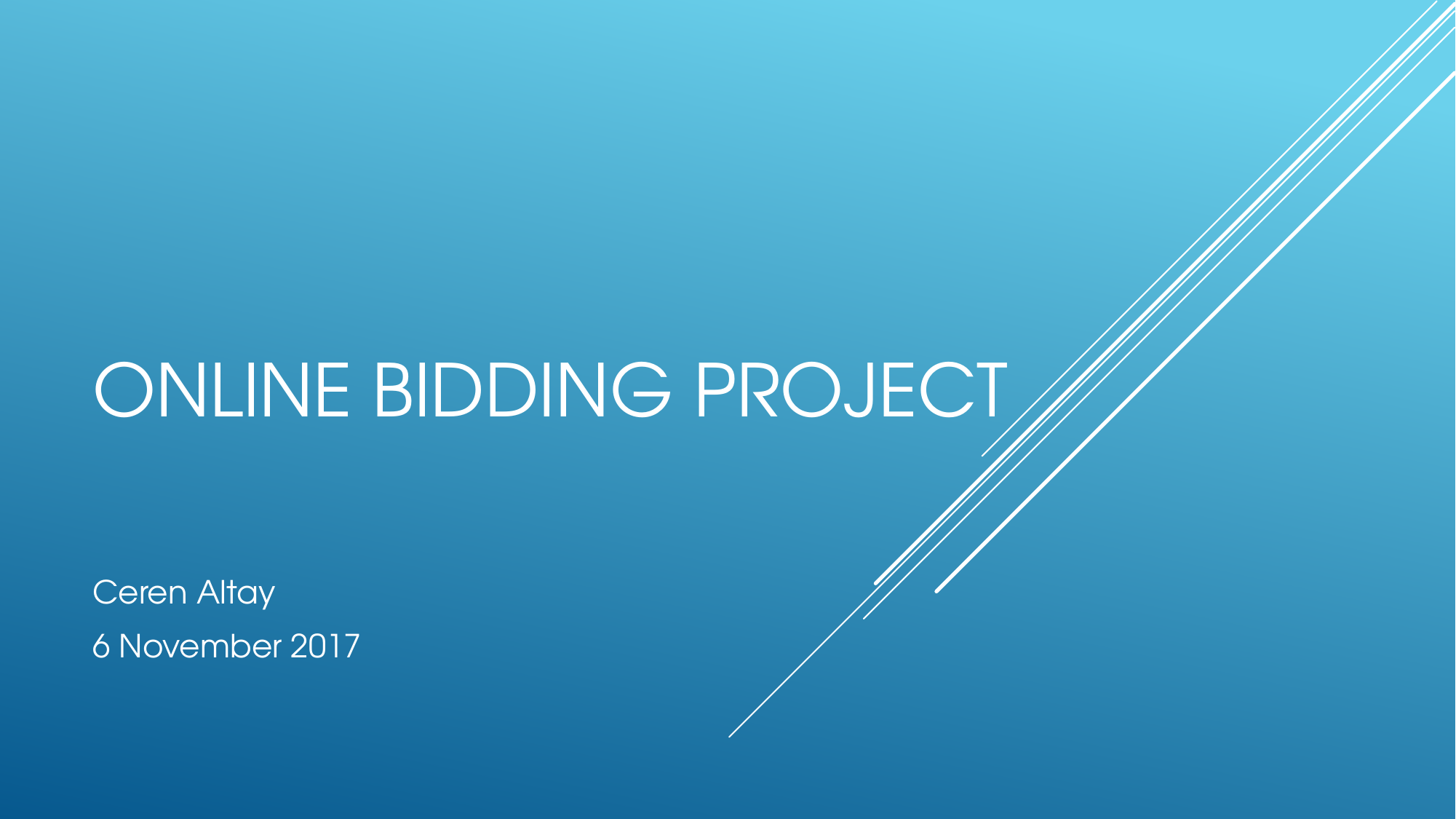

# Online Bidding Project

Ceren Altay
6 November 2017